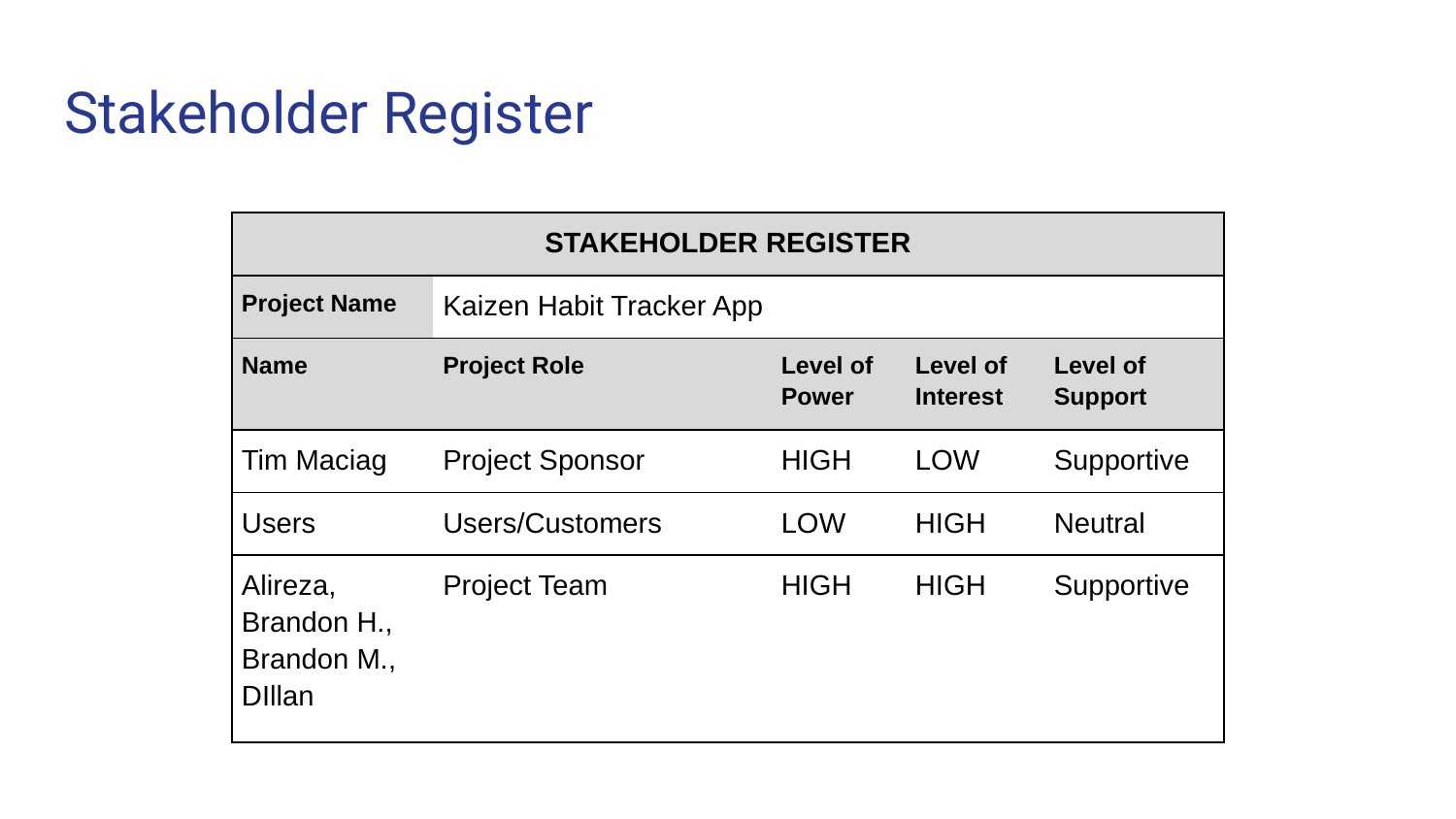

# Stakeholder Register
| STAKEHOLDER REGISTER |  |  |  |  |
| --- | --- | --- | --- | --- |
| Project Name | Kaizen Habit Tracker App |  |  |  |
| Name | Project Role | Level of Power | Level of Interest | Level of Support |
| Tim Maciag | Project Sponsor | HIGH | LOW | Supportive |
| Users | Users/Customers | LOW | HIGH | Neutral |
| Alireza, Brandon H., Brandon M., DIllan | Project Team | HIGH | HIGH | Supportive |